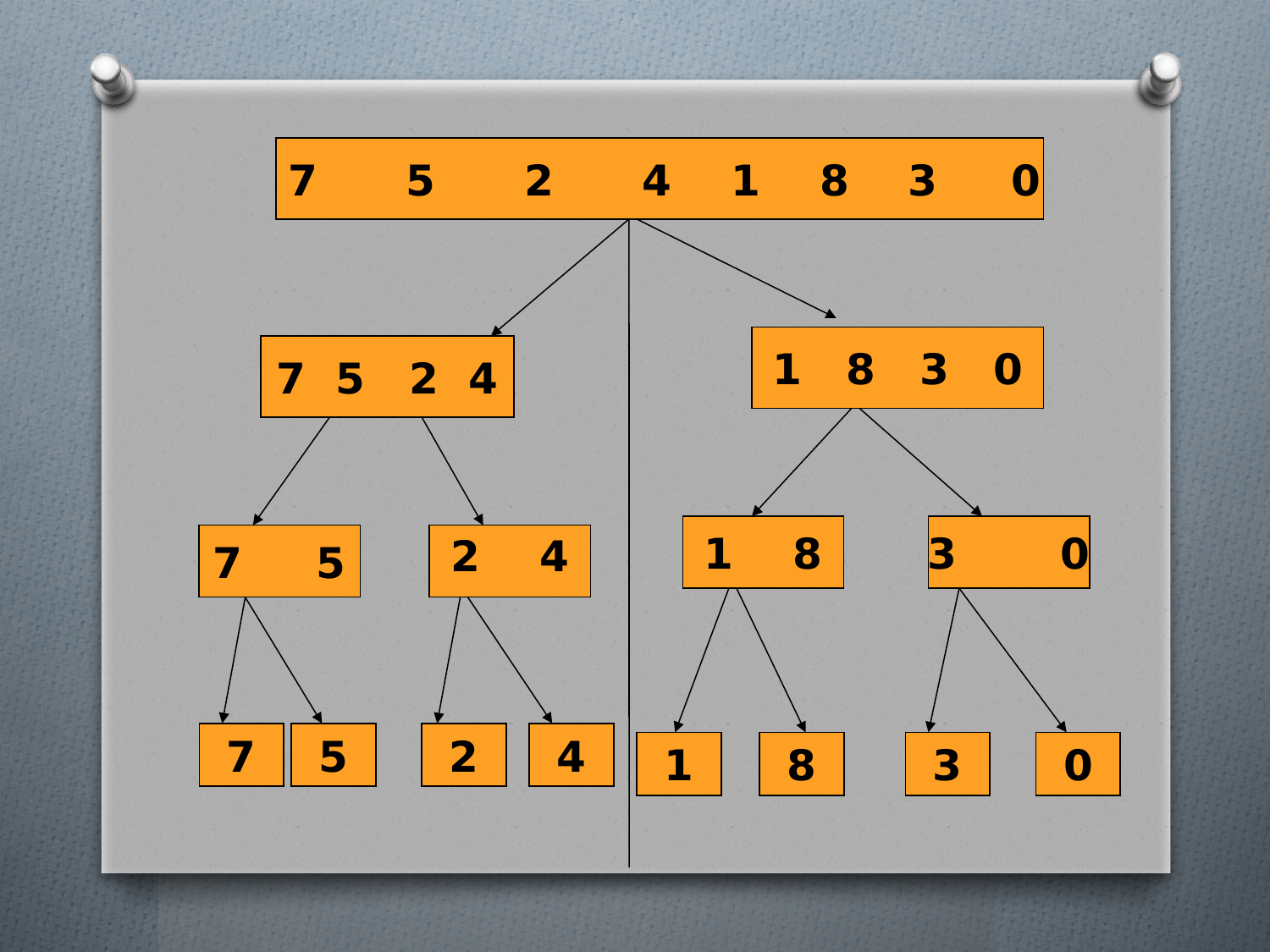

7      5      2      4    1    8    3     0

1   8   3   0

7  5   2  4

1    8
3       0
7     5
7     5

2    4

2    4

7
5
2
4
1
8
3
0